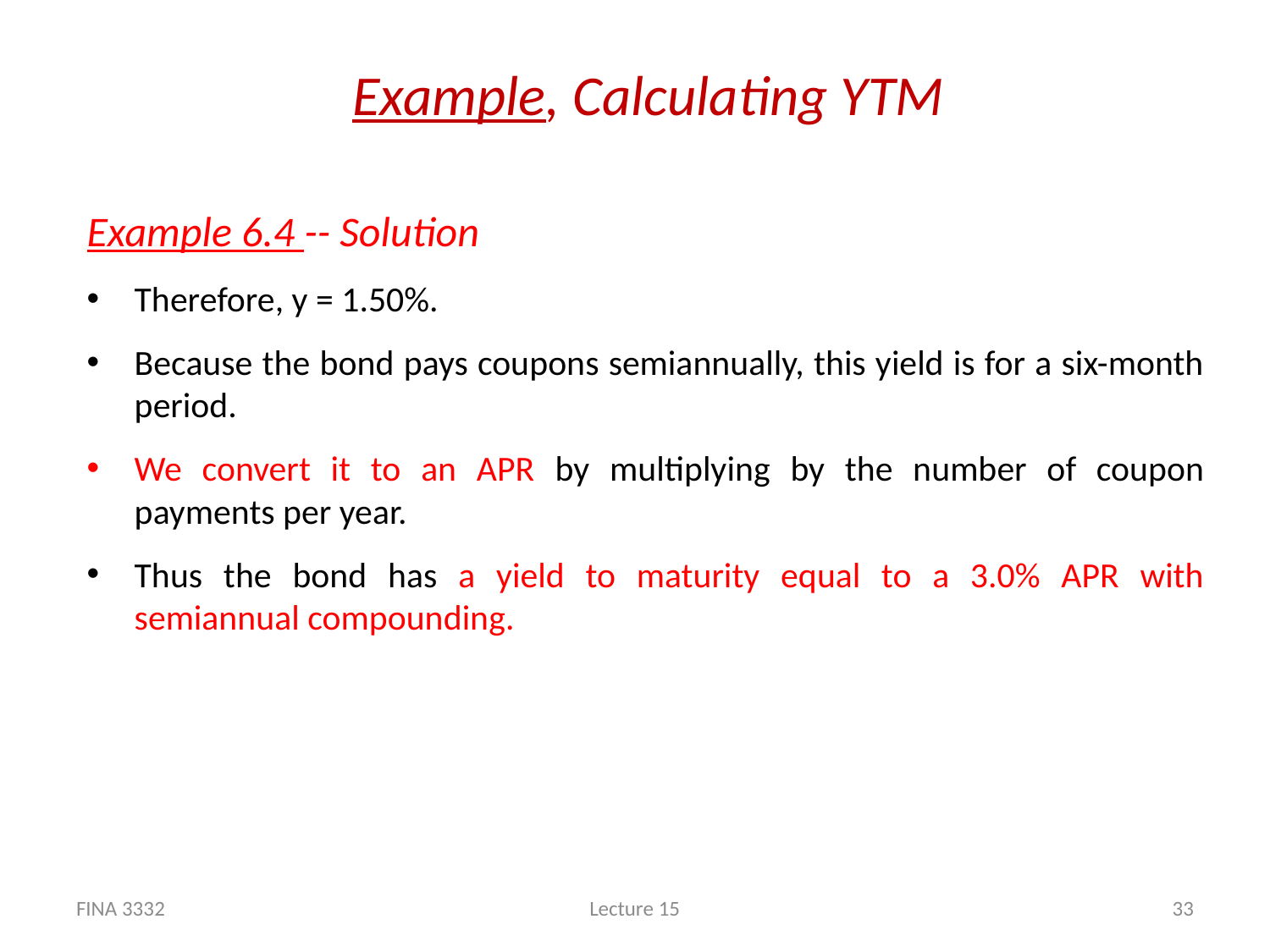

# Example, Calculating YTM
Example 6.4 -- Solution
Therefore, y = 1.50%.
Because the bond pays coupons semiannually, this yield is for a six-month period.
We convert it to an APR by multiplying by the number of coupon payments per year.
Thus the bond has a yield to maturity equal to a 3.0% APR with semiannual compounding.

FINA 3332
Lecture 15
33